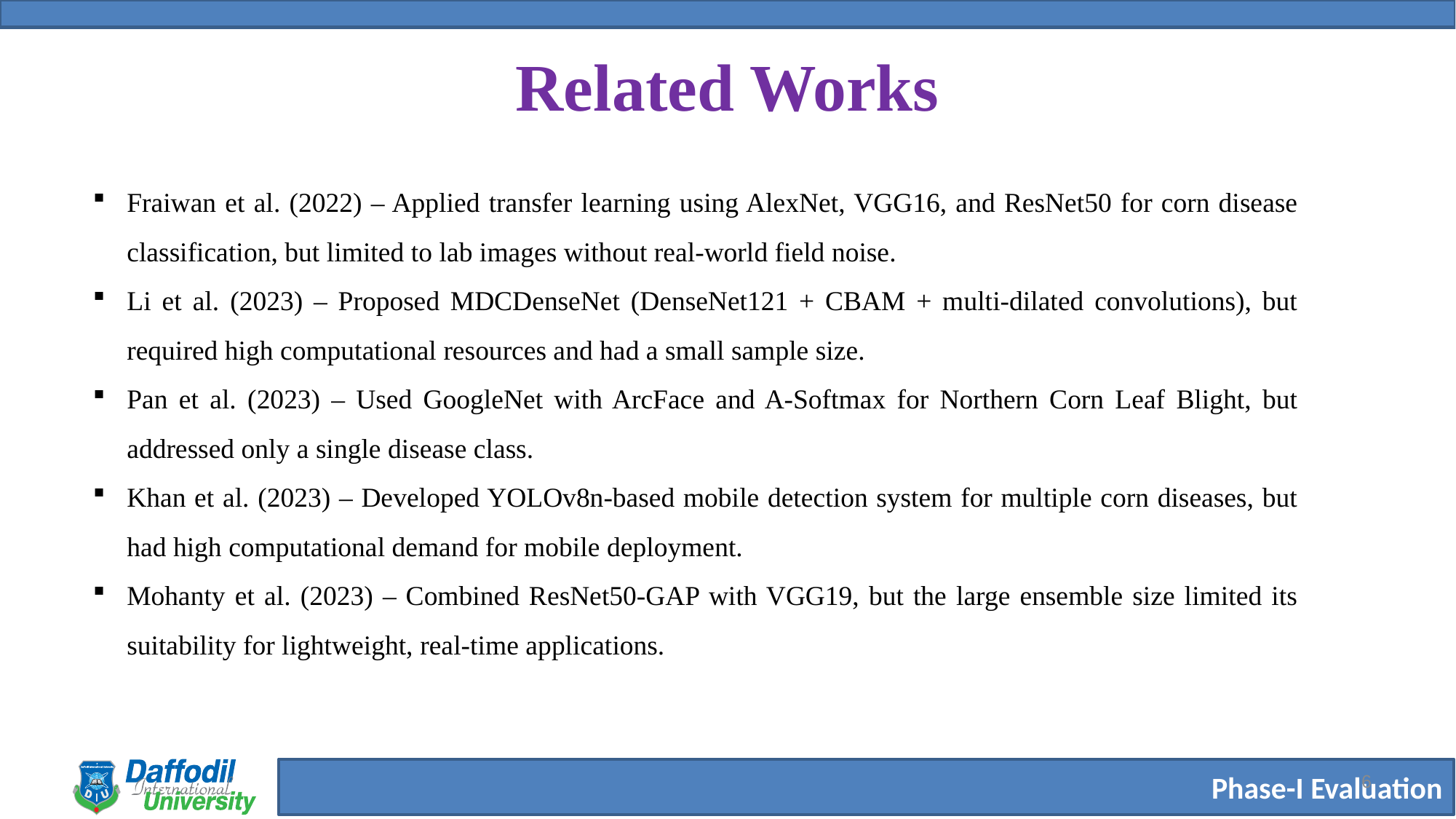

# Related Works
Fraiwan et al. (2022) – Applied transfer learning using AlexNet, VGG16, and ResNet50 for corn disease classification, but limited to lab images without real-world field noise.
Li et al. (2023) – Proposed MDCDenseNet (DenseNet121 + CBAM + multi-dilated convolutions), but required high computational resources and had a small sample size.
Pan et al. (2023) – Used GoogleNet with ArcFace and A-Softmax for Northern Corn Leaf Blight, but addressed only a single disease class.
Khan et al. (2023) – Developed YOLOv8n-based mobile detection system for multiple corn diseases, but had high computational demand for mobile deployment.
Mohanty et al. (2023) – Combined ResNet50-GAP with VGG19, but the large ensemble size limited its suitability for lightweight, real-time applications.
6